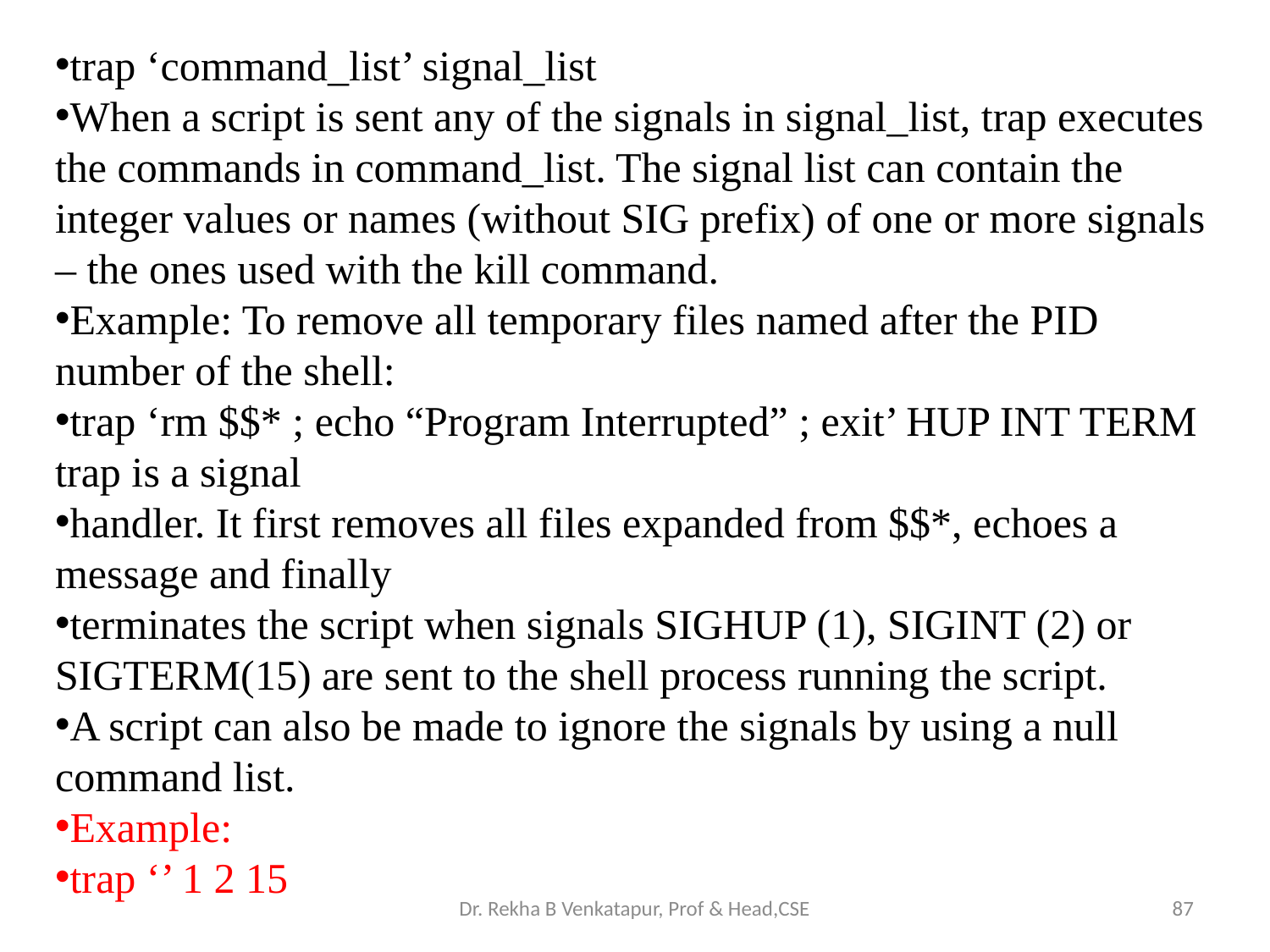

trap ‘command_list’ signal_list
When a script is sent any of the signals in signal_list, trap executes the commands in command_list. The signal list can contain the integer values or names (without SIG prefix) of one or more signals – the ones used with the kill command.
Example: To remove all temporary files named after the PID number of the shell:
trap ‘rm $$* ; echo “Program Interrupted” ; exit’ HUP INT TERM trap is a signal
handler. It first removes all files expanded from $$*, echoes a message and finally
terminates the script when signals SIGHUP (1), SIGINT (2) or SIGTERM(15) are sent to the shell process running the script.
A script can also be made to ignore the signals by using a null command list.
Example:
trap ‘’ 1 2 15

Dr. Rekha B Venkatapur, Prof & Head,CSE
87